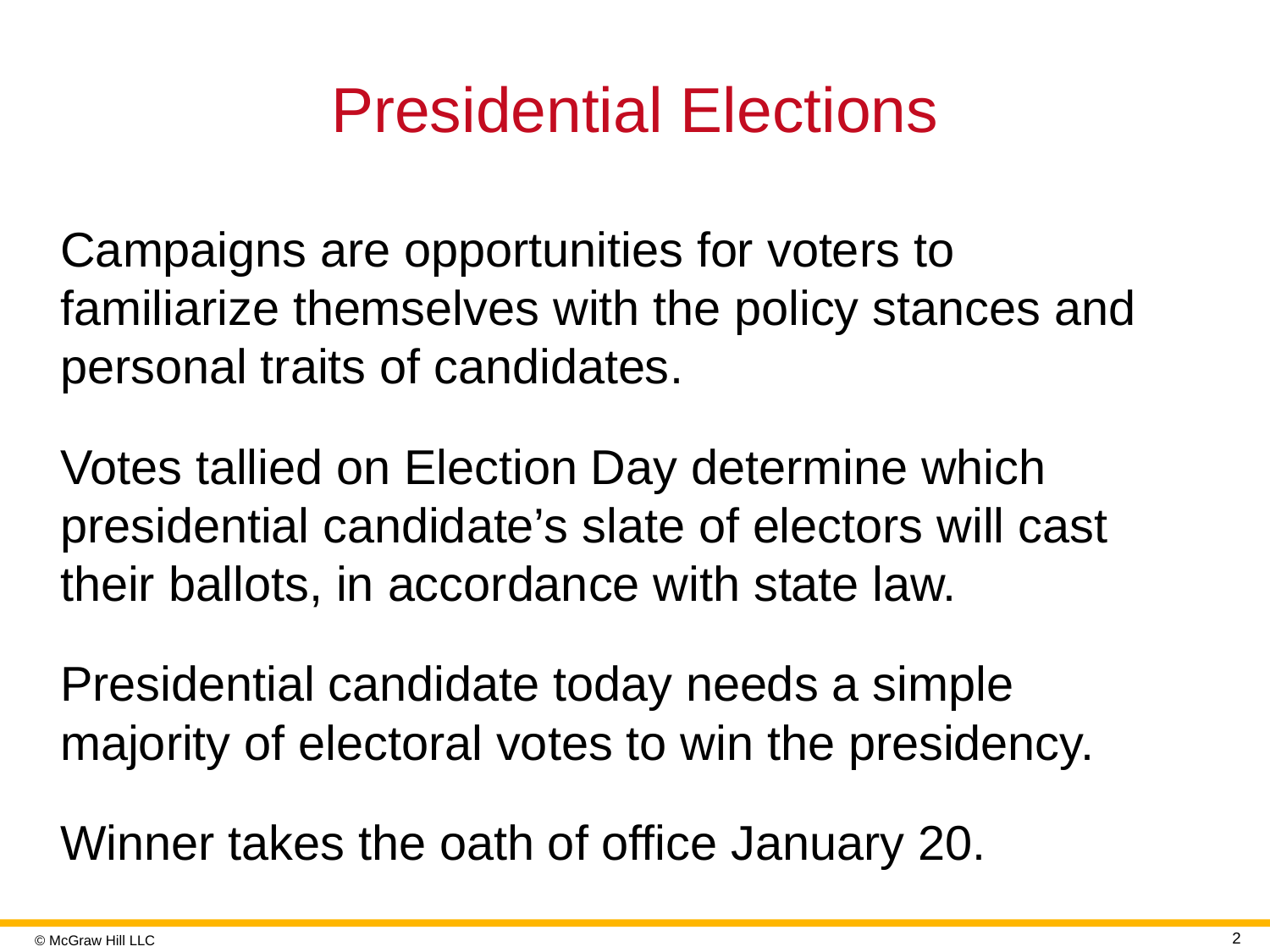

# Presidential Elections
Campaigns are opportunities for voters to familiarize themselves with the policy stances and personal traits of candidates.
Votes tallied on Election Day determine which presidential candidate’s slate of electors will cast their ballots, in accordance with state law.
Presidential candidate today needs a simple majority of electoral votes to win the presidency.
Winner takes the oath of office January 20.
2